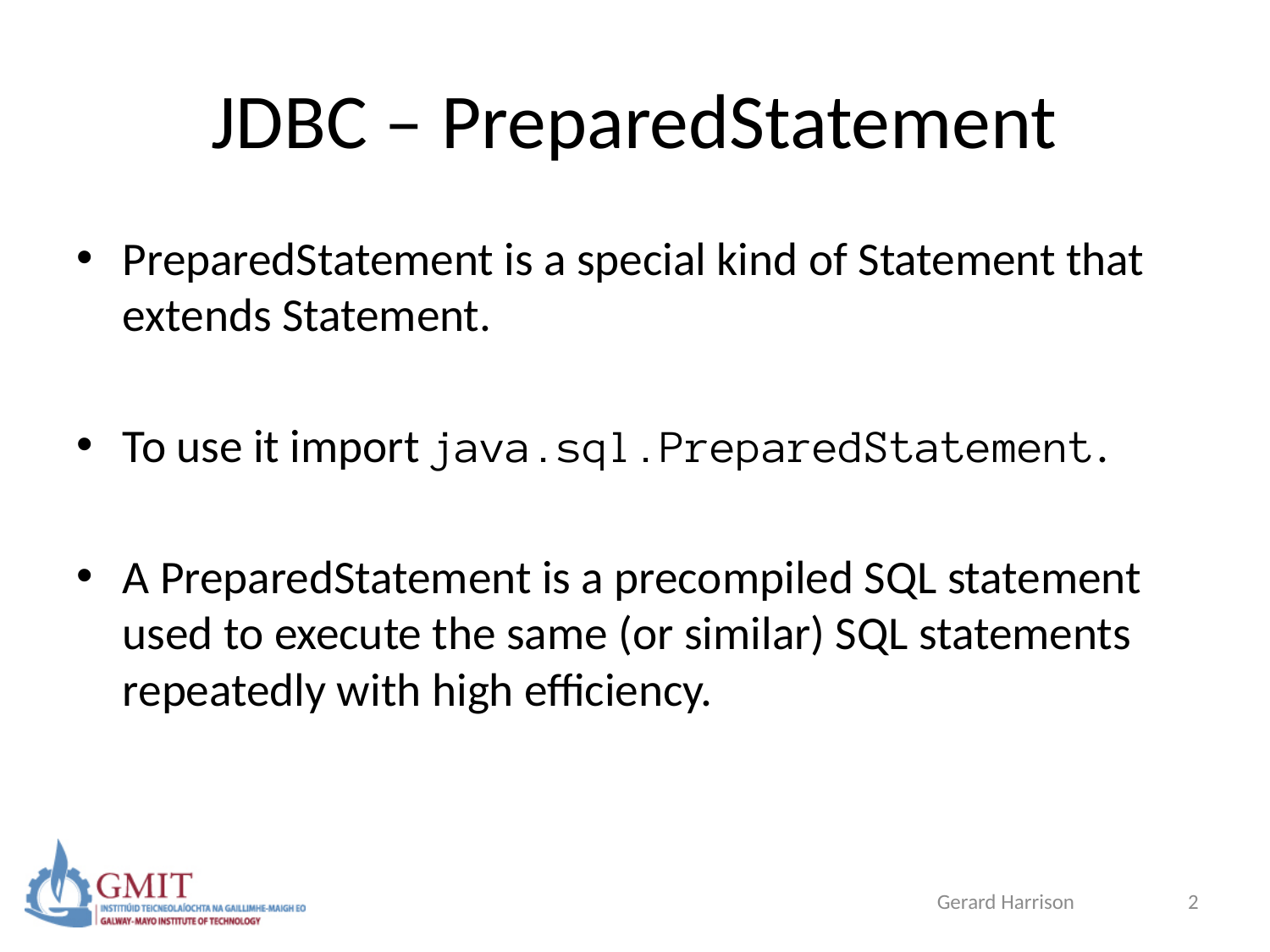

# JDBC – PreparedStatement
PreparedStatement is a special kind of Statement that extends Statement.

To use it import java.sql.PreparedStatement.

A PreparedStatement is a precompiled SQL statement used to execute the same (or similar) SQL statements repeatedly with high efficiency.

Gerard Harrison
2